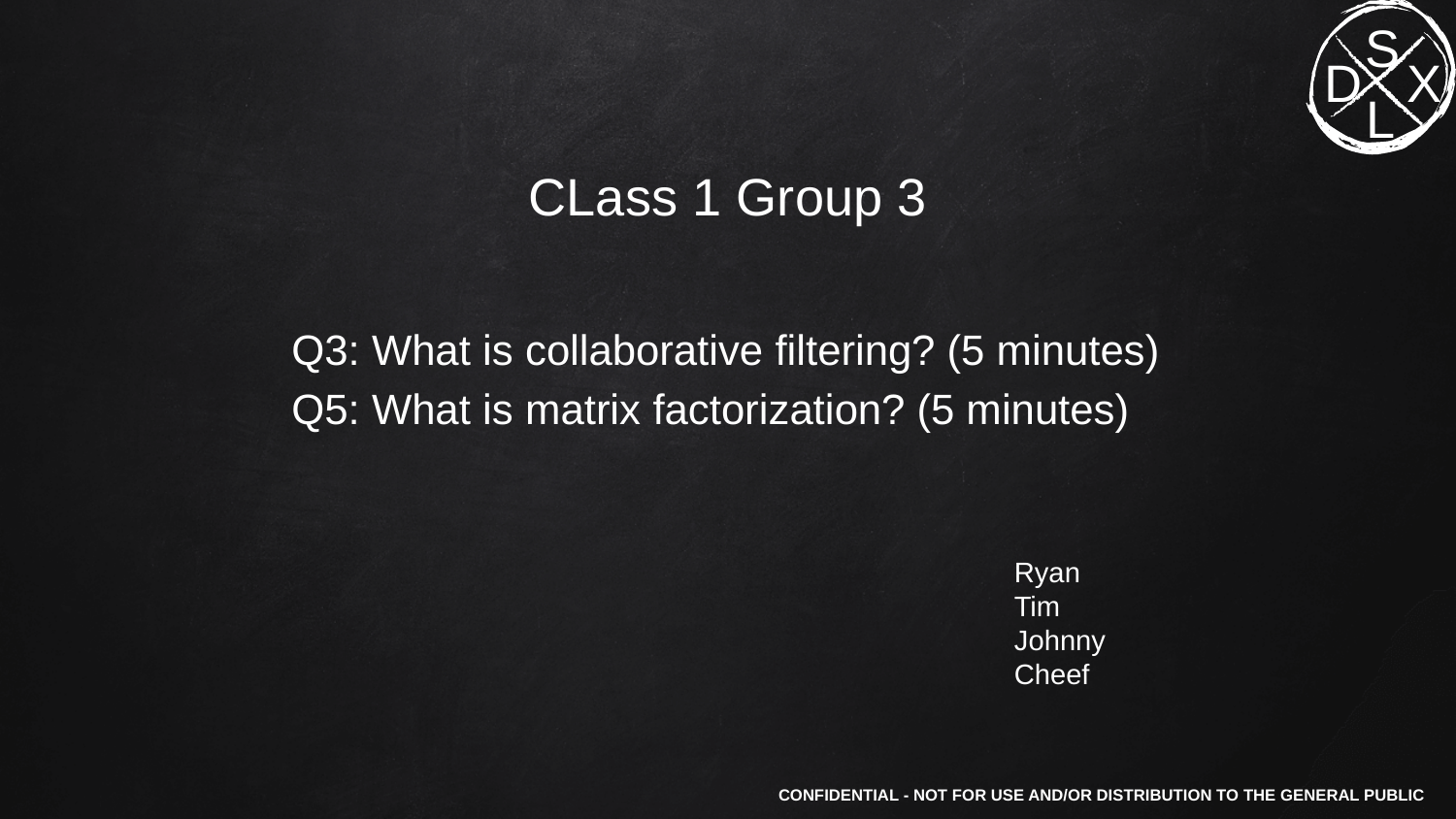

# CLass 1 Group 3
Q3: What is collaborative filtering? (5 minutes)
Q5: What is matrix factorization? (5 minutes)

Ryan
Tim
Johnny
Cheef